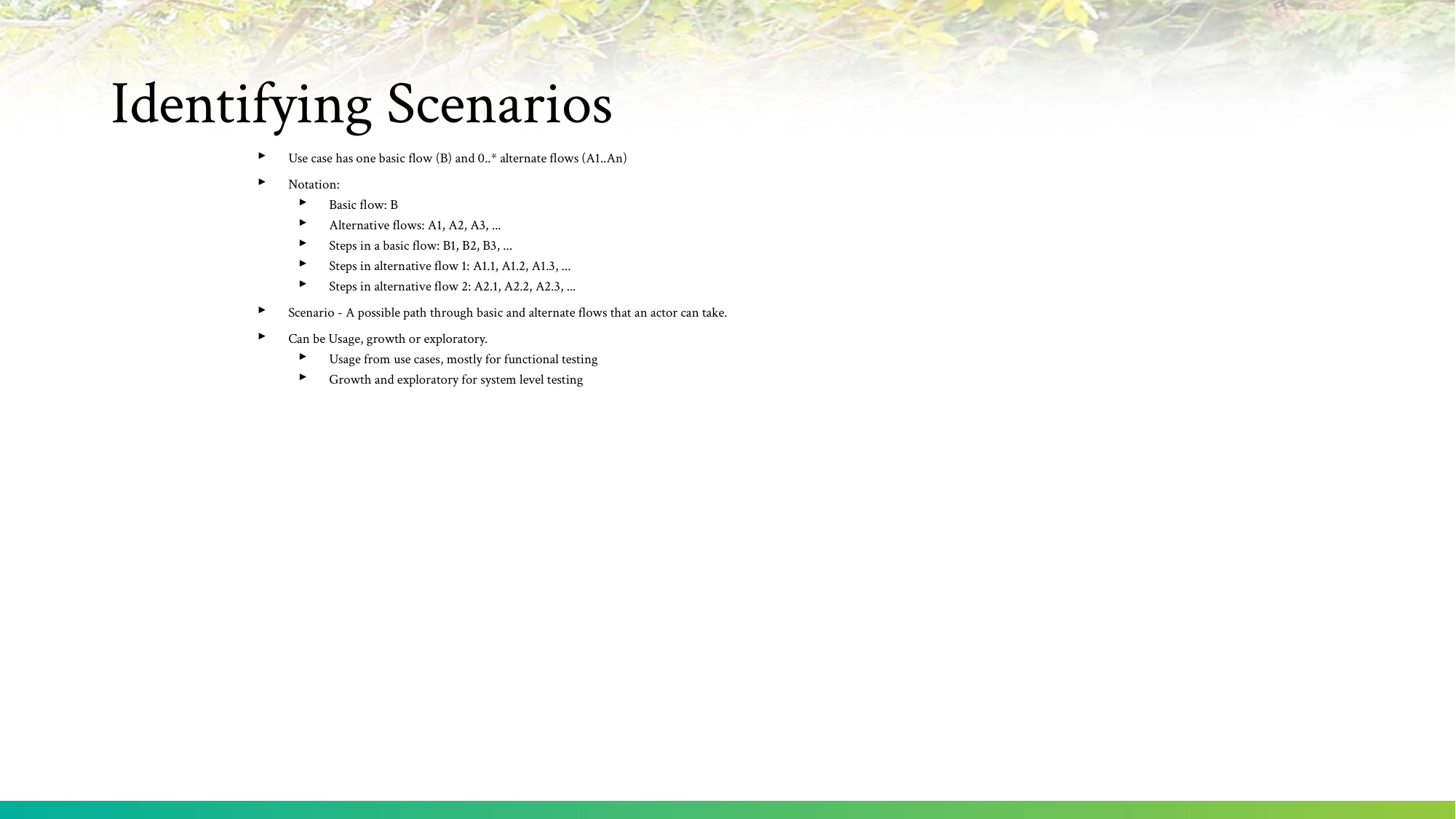

# Identifying Scenarios
Use case has one basic flow (B) and 0..* alternate flows (A1..An)
Notation:
Basic flow: B
Alternative flows: A1, A2, A3, ...
Steps in a basic flow: B1, B2, B3, ...
Steps in alternative flow 1: A1.1, A1.2, A1.3, ...
Steps in alternative flow 2: A2.1, A2.2, A2.3, ...
Scenario - A possible path through basic and alternate flows that an actor can take.
Can be Usage, growth or exploratory.
Usage from use cases, mostly for functional testing
Growth and exploratory for system level testing